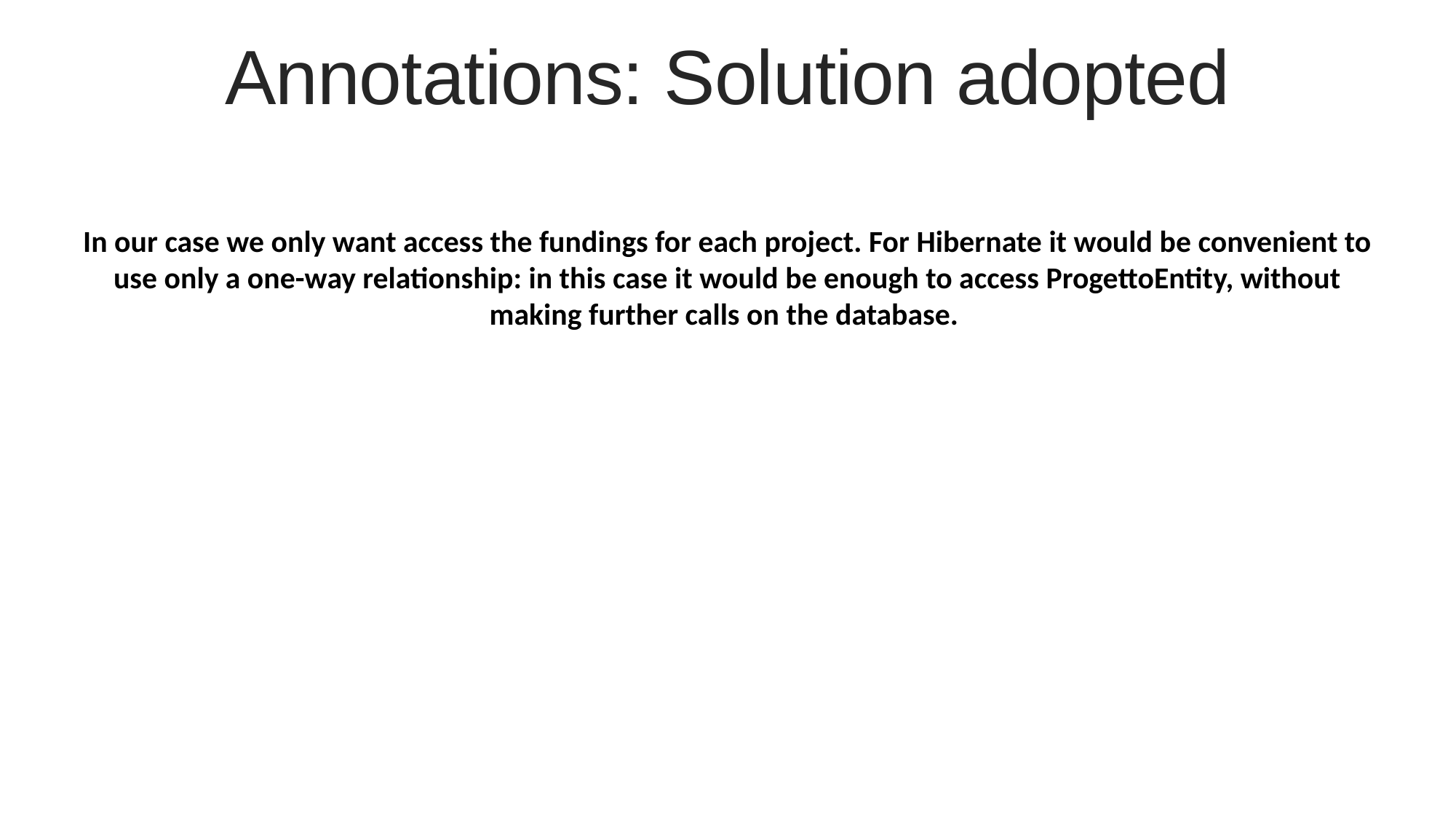

# Annotations: Solution adopted
In our case we only want access the fundings for each project. For Hibernate it would be convenient to use only a one-way relationship: in this case it would be enough to access ProgettoEntity, without making further calls on the database.